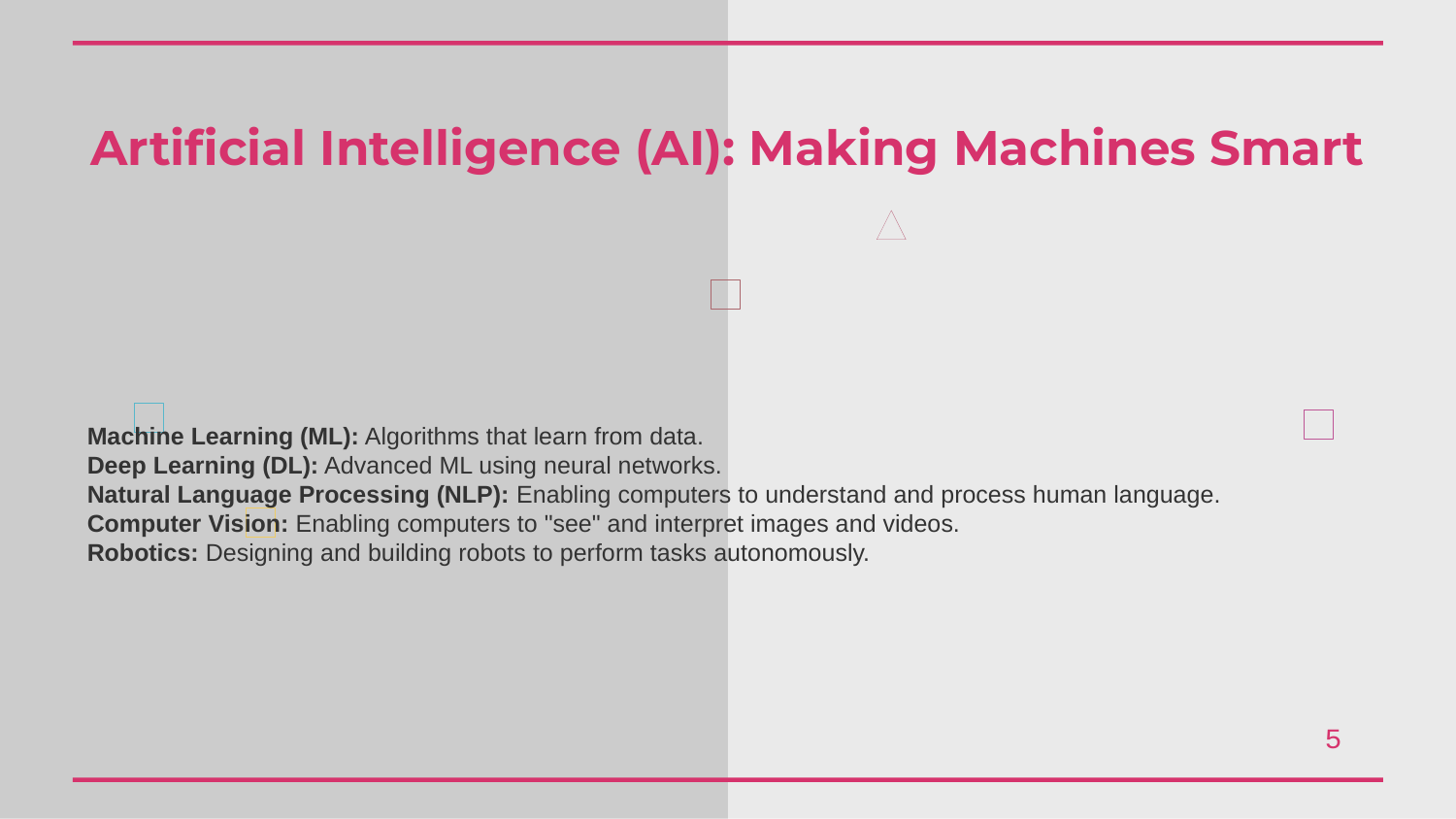

Artificial Intelligence (AI): Making Machines Smart

Machine Learning (ML): Algorithms that learn from data.
Deep Learning (DL): Advanced ML using neural networks.
Natural Language Processing (NLP): Enabling computers to understand and process human language.
Computer Vision: Enabling computers to "see" and interpret images and videos.
Robotics: Designing and building robots to perform tasks autonomously.

5